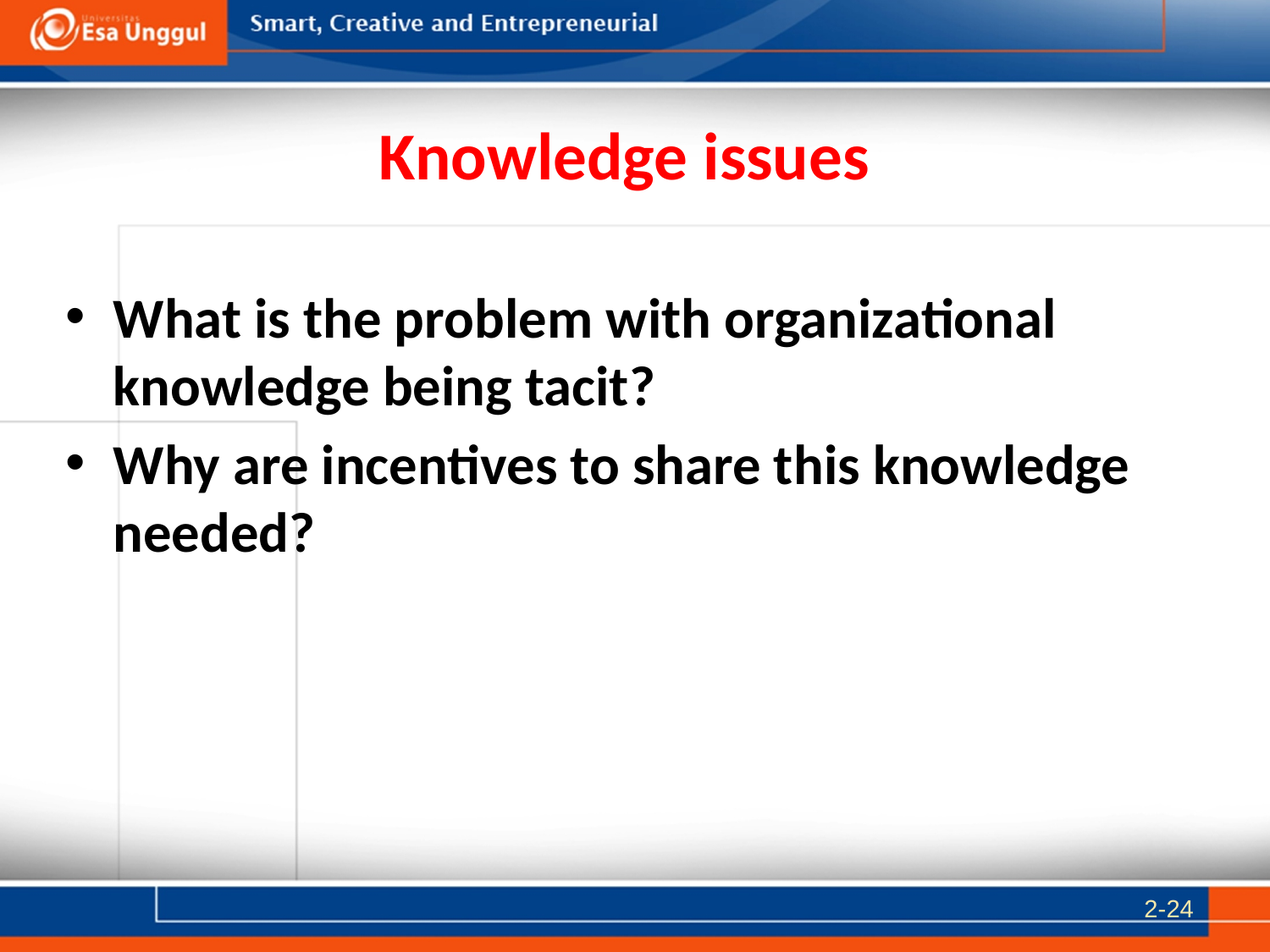

# Knowledge issues
What is the problem with organizational knowledge being tacit?
Why are incentives to share this knowledge needed?

2-24